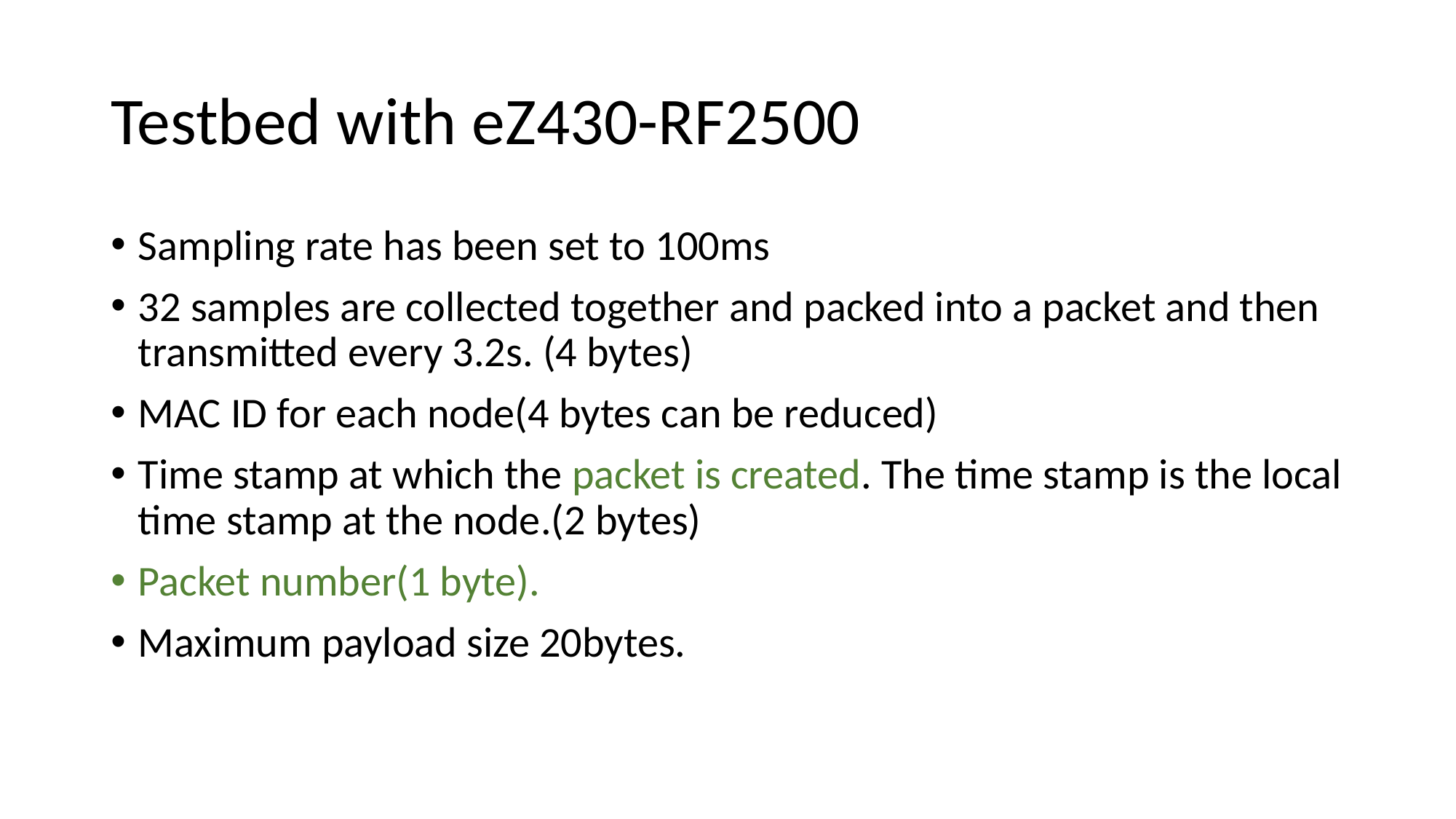

# Testbed with eZ430-RF2500
Sampling rate has been set to 100ms
32 samples are collected together and packed into a packet and then transmitted every 3.2s. (4 bytes)
MAC ID for each node(4 bytes can be reduced)
Time stamp at which the packet is created. The time stamp is the local time stamp at the node.(2 bytes)
Packet number(1 byte).
Maximum payload size 20bytes.